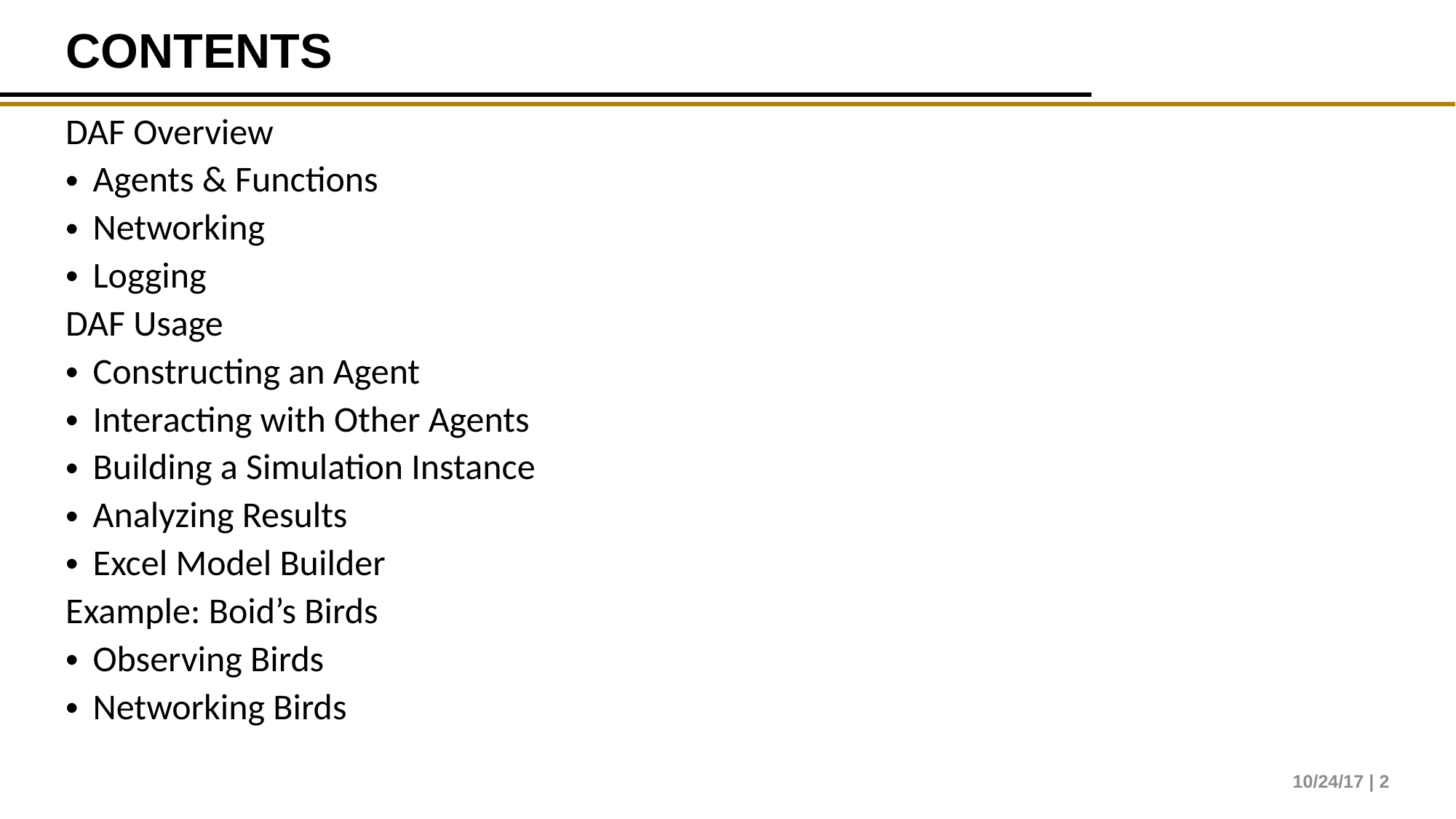

# Contents
DAF Overview
Agents & Functions
Networking
Logging
DAF Usage
Constructing an Agent
Interacting with Other Agents
Building a Simulation Instance
Analyzing Results
Excel Model Builder
Example: Boid’s Birds
Observing Birds
Networking Birds
10/24/17 | 2